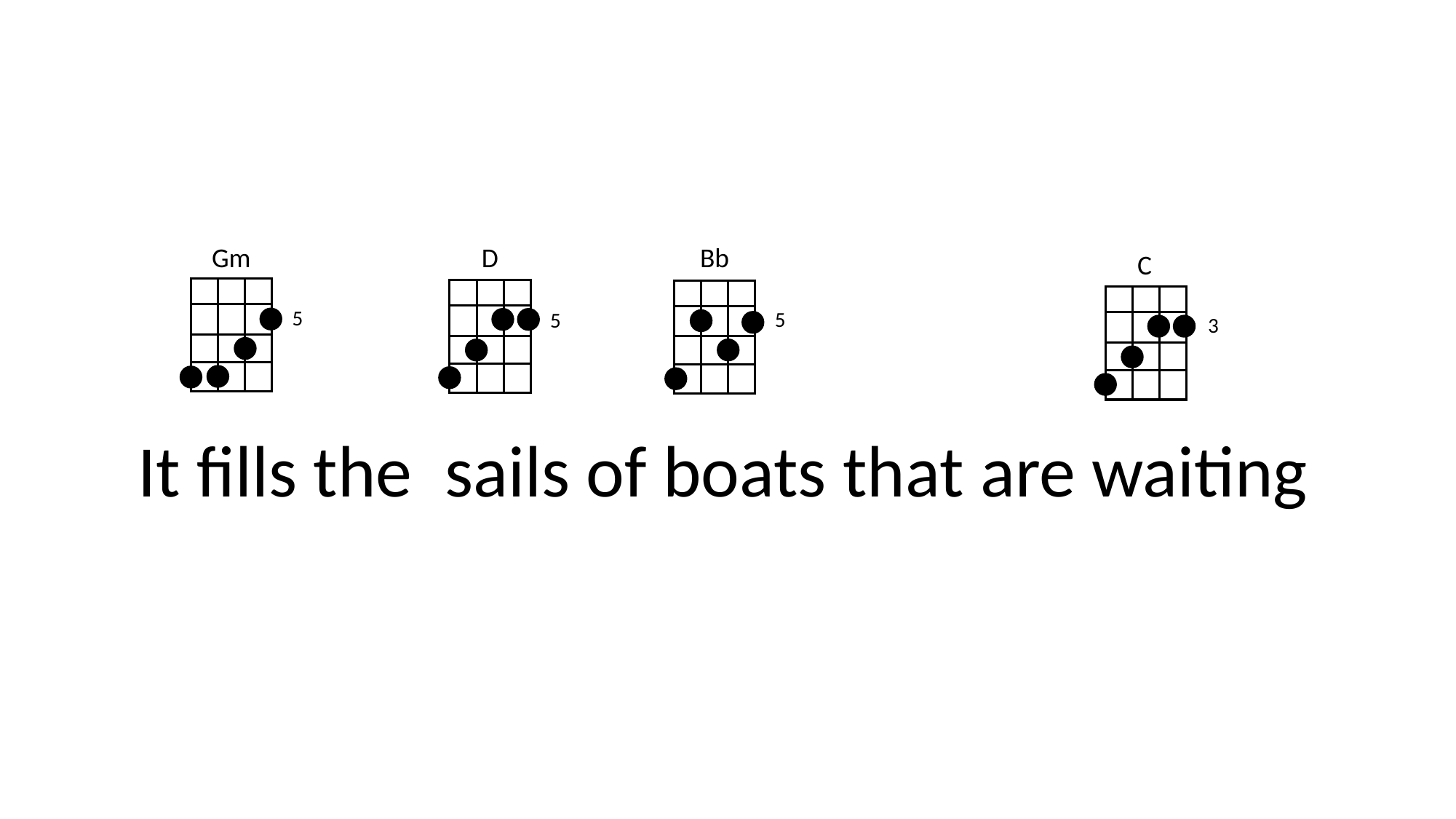

Bb
Gm
D
C

5
5
5
3
It fills the  sails of boats that are waiting